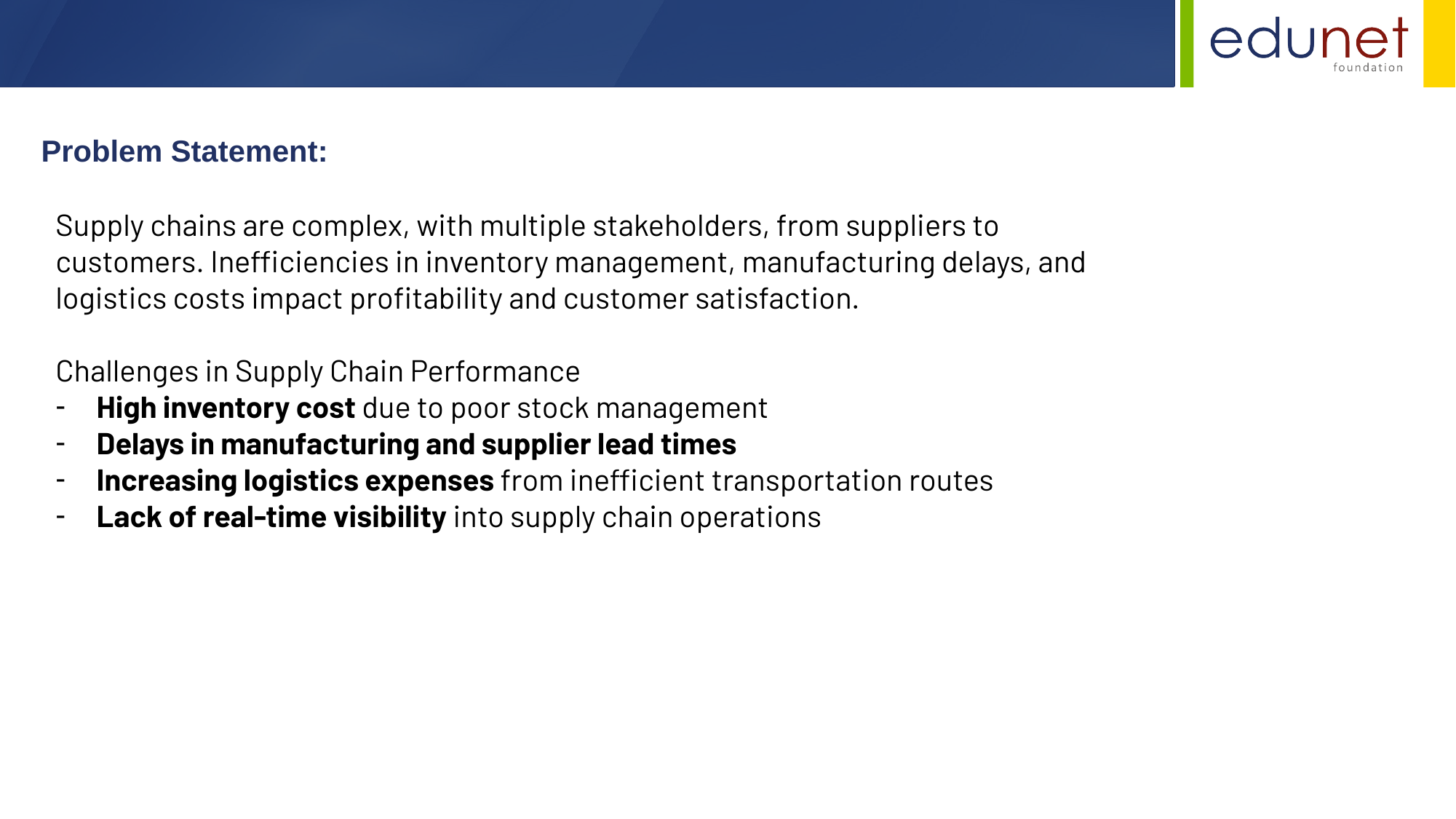

Problem Statement:
Supply chains are complex, with multiple stakeholders, from suppliers to customers. Inefficiencies in inventory management, manufacturing delays, and logistics costs impact profitability and customer satisfaction.

Challenges in Supply Chain Performance
High inventory cost due to poor stock management
Delays in manufacturing and supplier lead times
Increasing logistics expenses from inefficient transportation routes
Lack of real-time visibility into supply chain operations